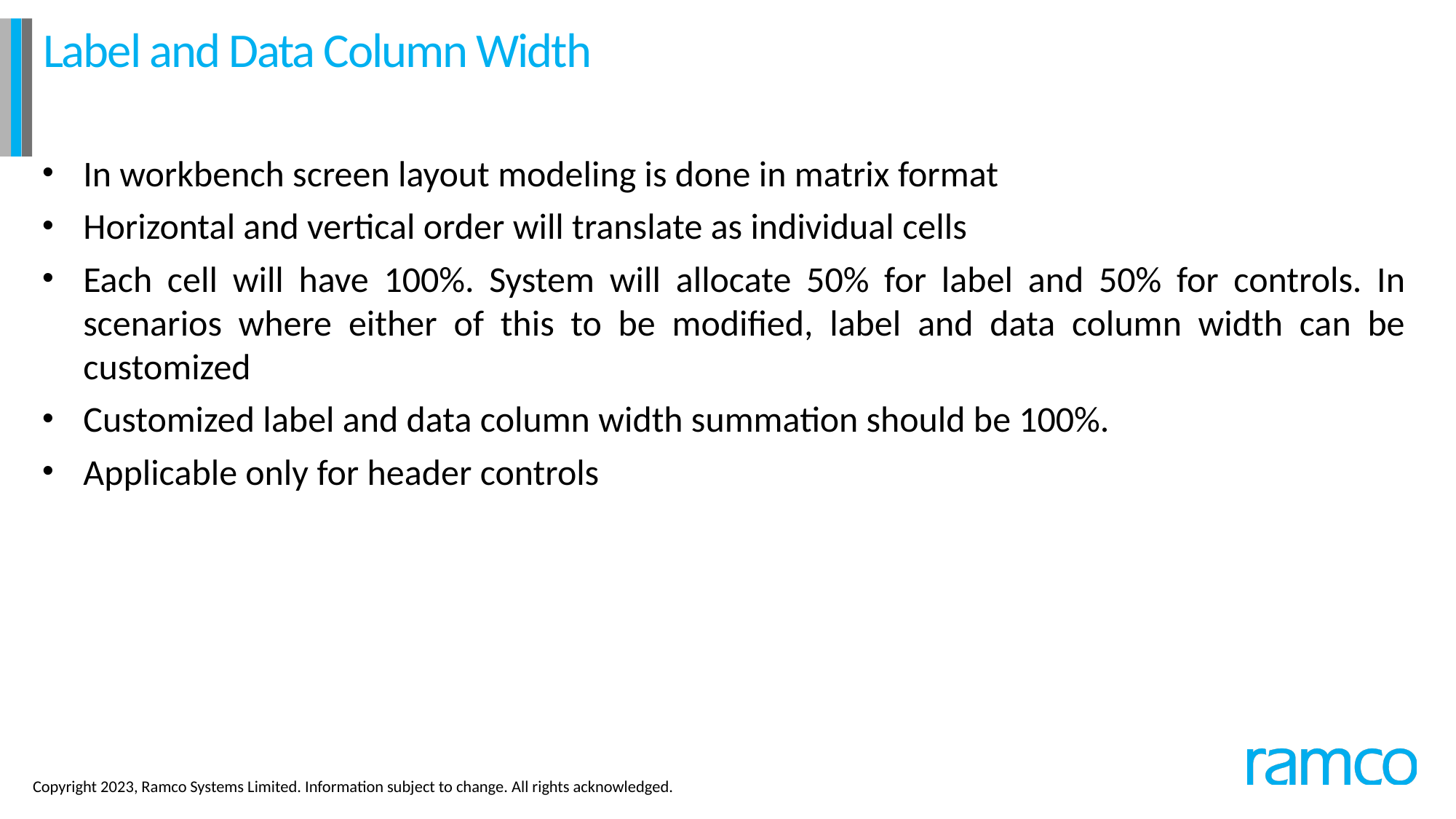

# Label and Data Column Width
In workbench screen layout modeling is done in matrix format
Horizontal and vertical order will translate as individual cells
Each cell will have 100%. System will allocate 50% for label and 50% for controls. In scenarios where either of this to be modified, label and data column width can be customized
Customized label and data column width summation should be 100%.
Applicable only for header controls